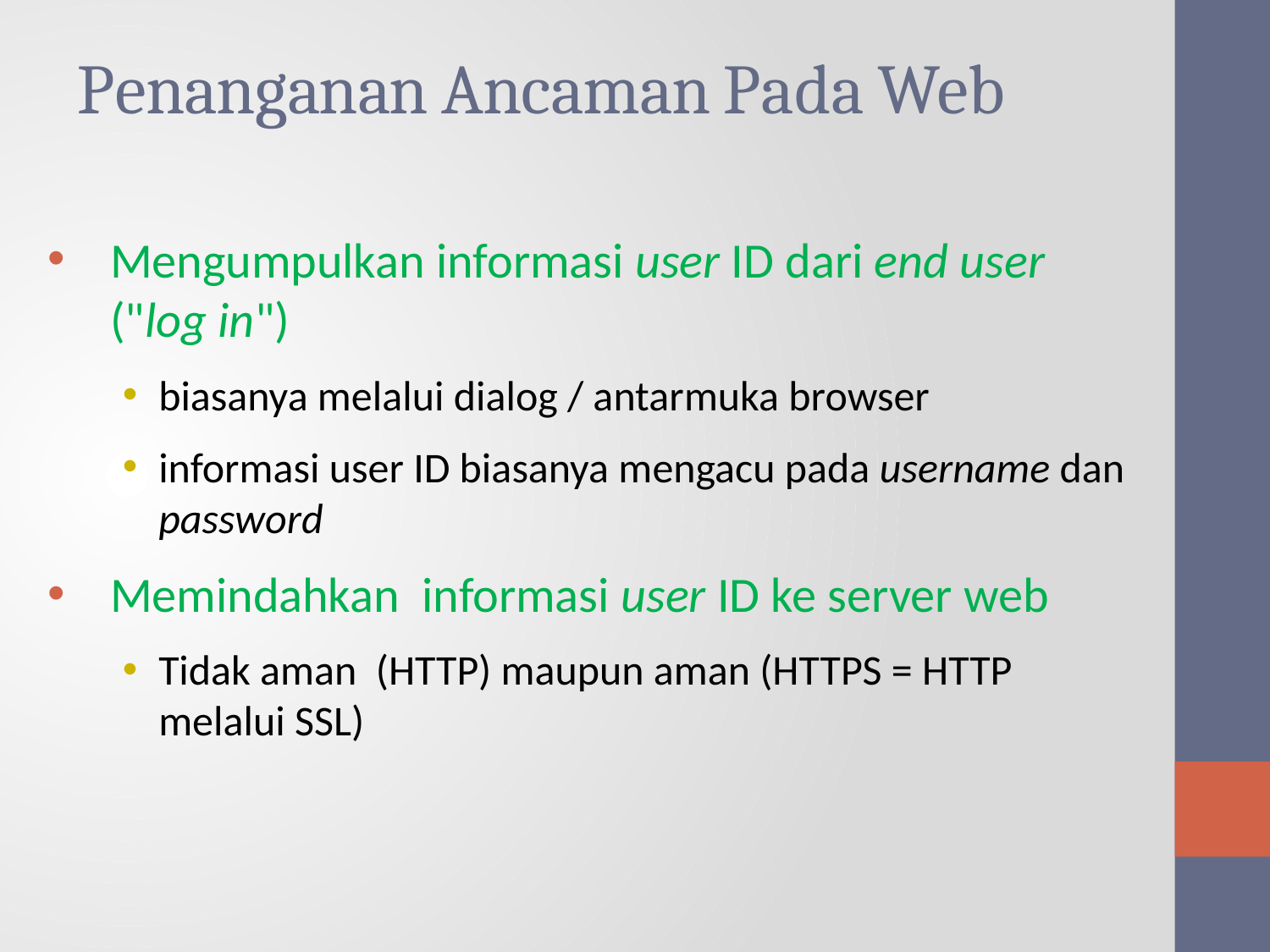

# Penanganan Ancaman Pada Web
Mengumpulkan informasi user ID dari end user ("log in")
biasanya melalui dialog / antarmuka browser
informasi user ID biasanya mengacu pada username dan password
Memindahkan  informasi user ID ke server web
Tidak aman  (HTTP) maupun aman (HTTPS = HTTP melalui SSL)